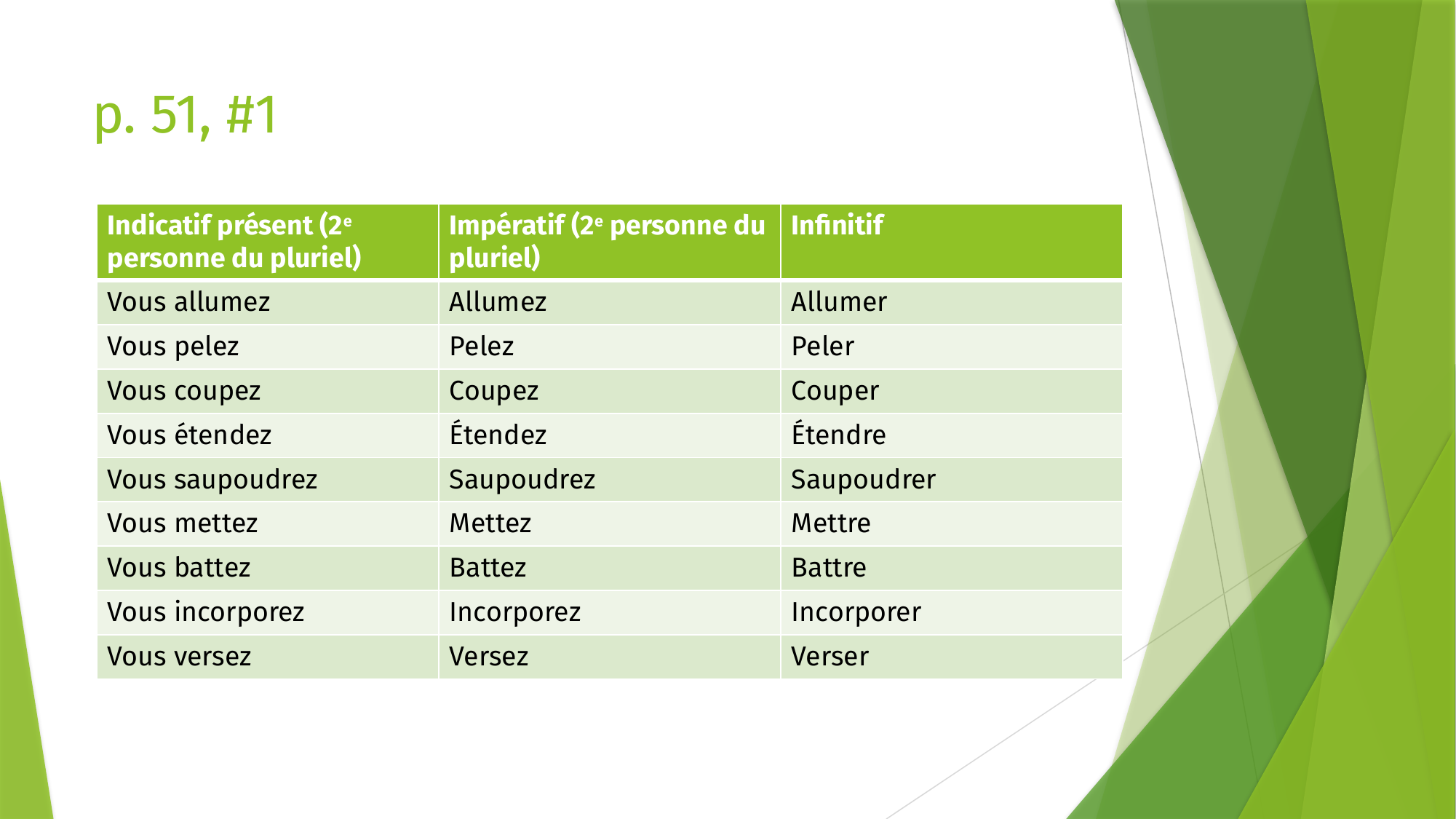

# p. 51, #1
| Indicatif présent (2e personne du pluriel) | Impératif (2e personne du pluriel) | Infinitif |
| --- | --- | --- |
| Vous allumez | Allumez | Allumer |
| Vous pelez | Pelez | Peler |
| Vous coupez | Coupez | Couper |
| Vous étendez | Étendez | Étendre |
| Vous saupoudrez | Saupoudrez | Saupoudrer |
| Vous mettez | Mettez | Mettre |
| Vous battez | Battez | Battre |
| Vous incorporez | Incorporez | Incorporer |
| Vous versez | Versez | Verser |